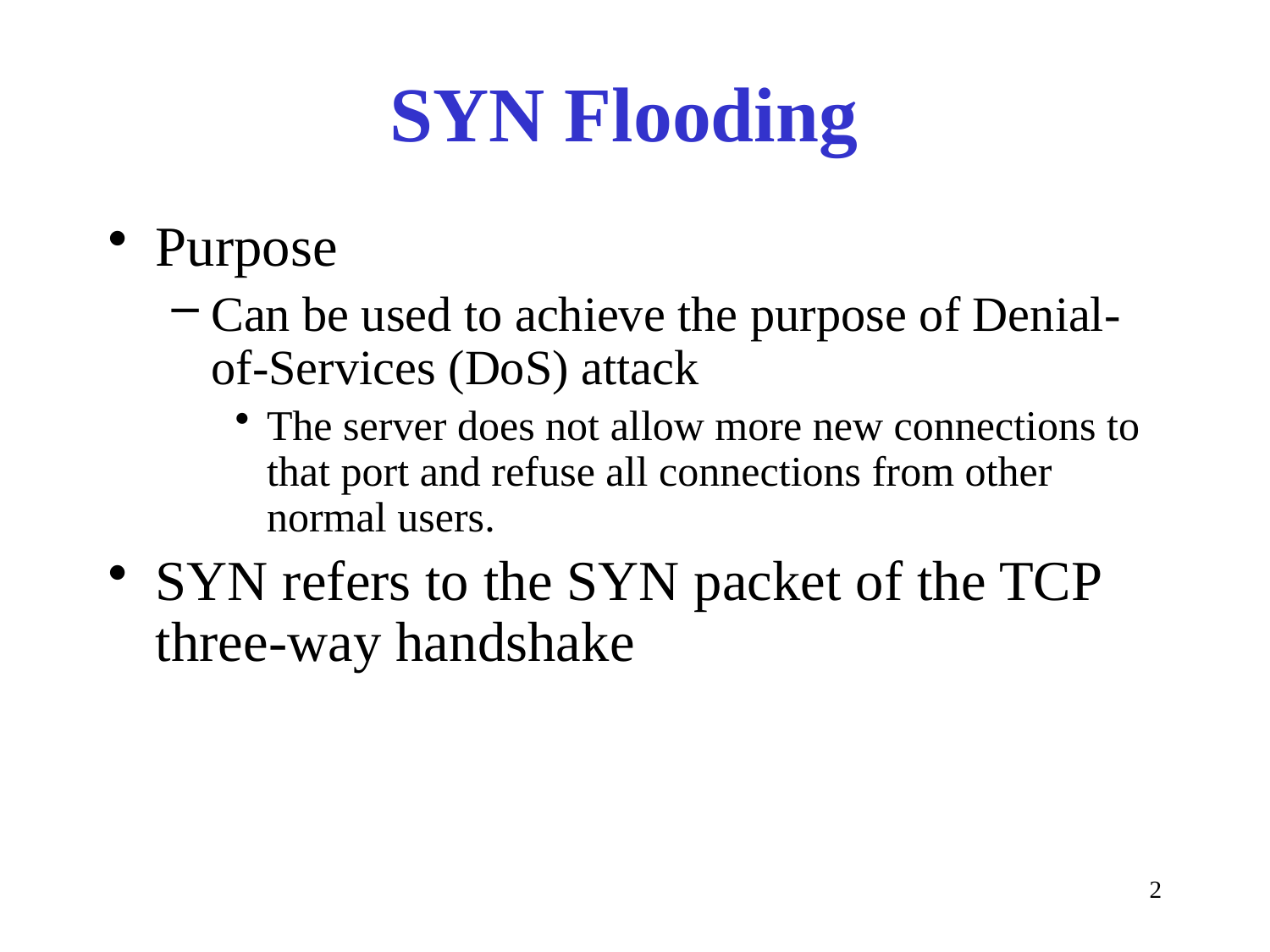

# SYN Flooding
Purpose
Can be used to achieve the purpose of Denial-of-Services (DoS) attack
The server does not allow more new connections to that port and refuse all connections from other normal users.
SYN refers to the SYN packet of the TCP three-way handshake

2